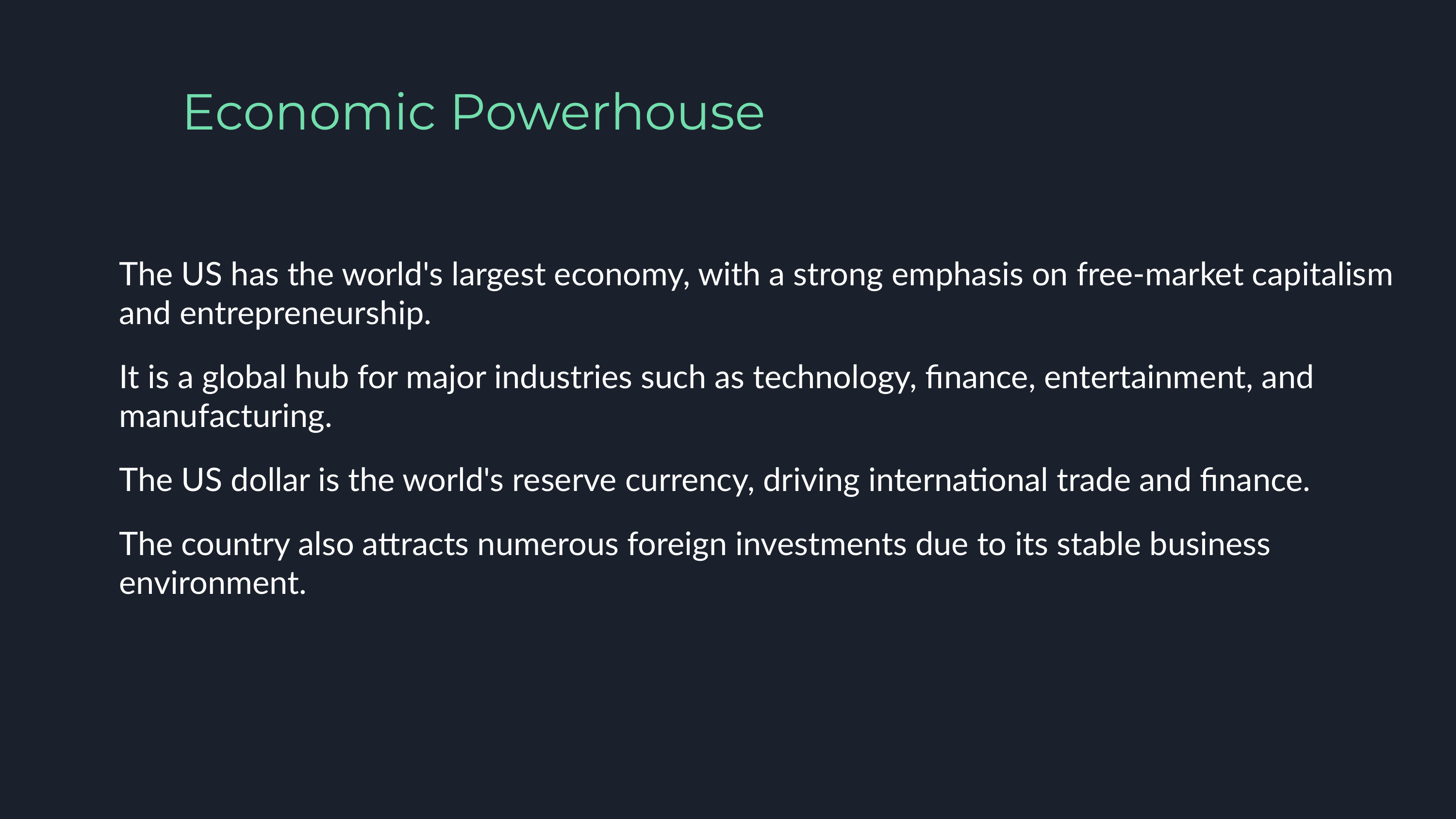

Economic Powerhouse
The US has the world's largest economy, with a strong emphasis on free-market capitalism and entrepreneurship.
It is a global hub for major industries such as technology, finance, entertainment, and manufacturing.
The US dollar is the world's reserve currency, driving international trade and finance.
The country also attracts numerous foreign investments due to its stable business environment.